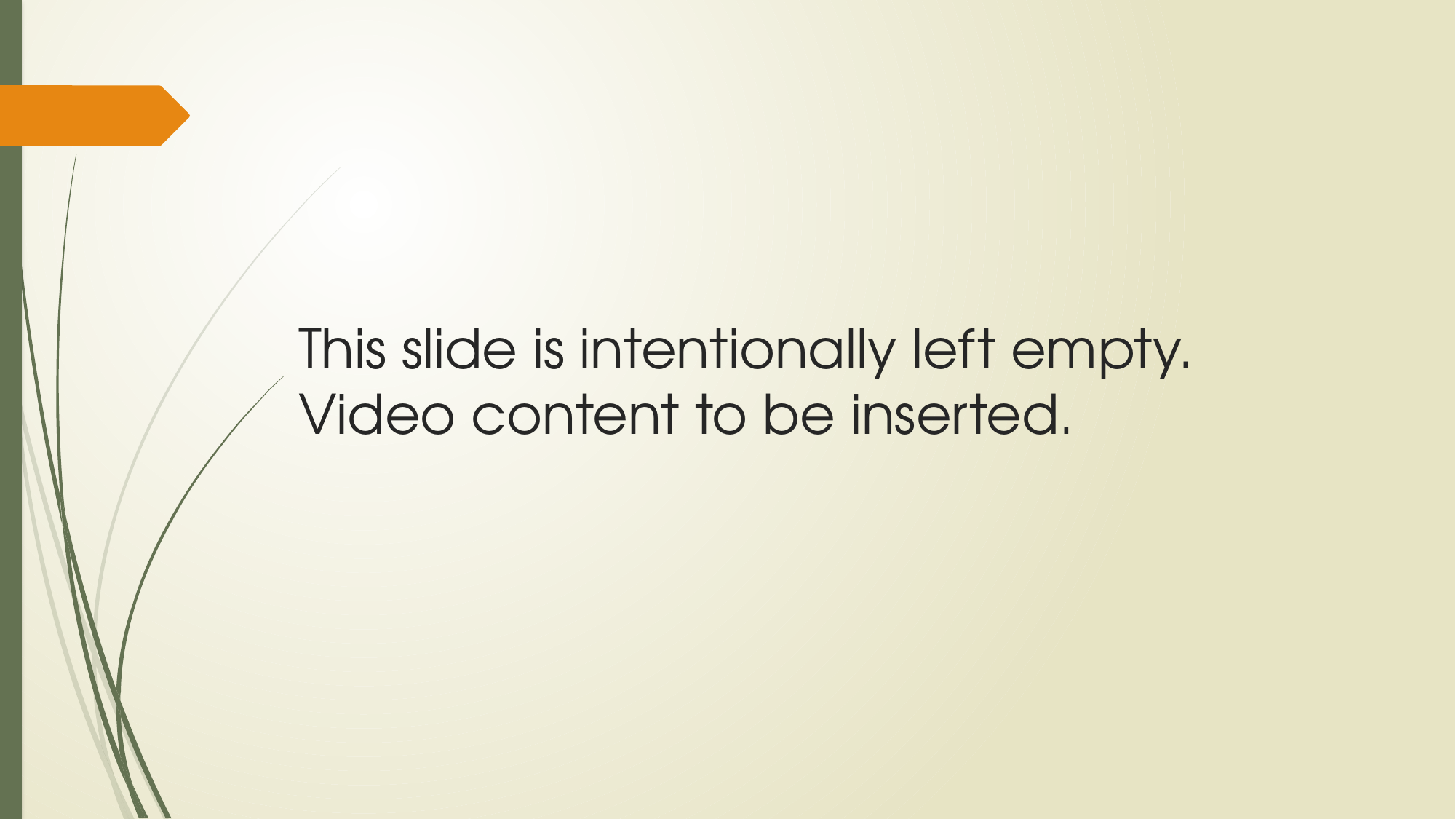

# This slide is intentionally left empty. Video content to be inserted.